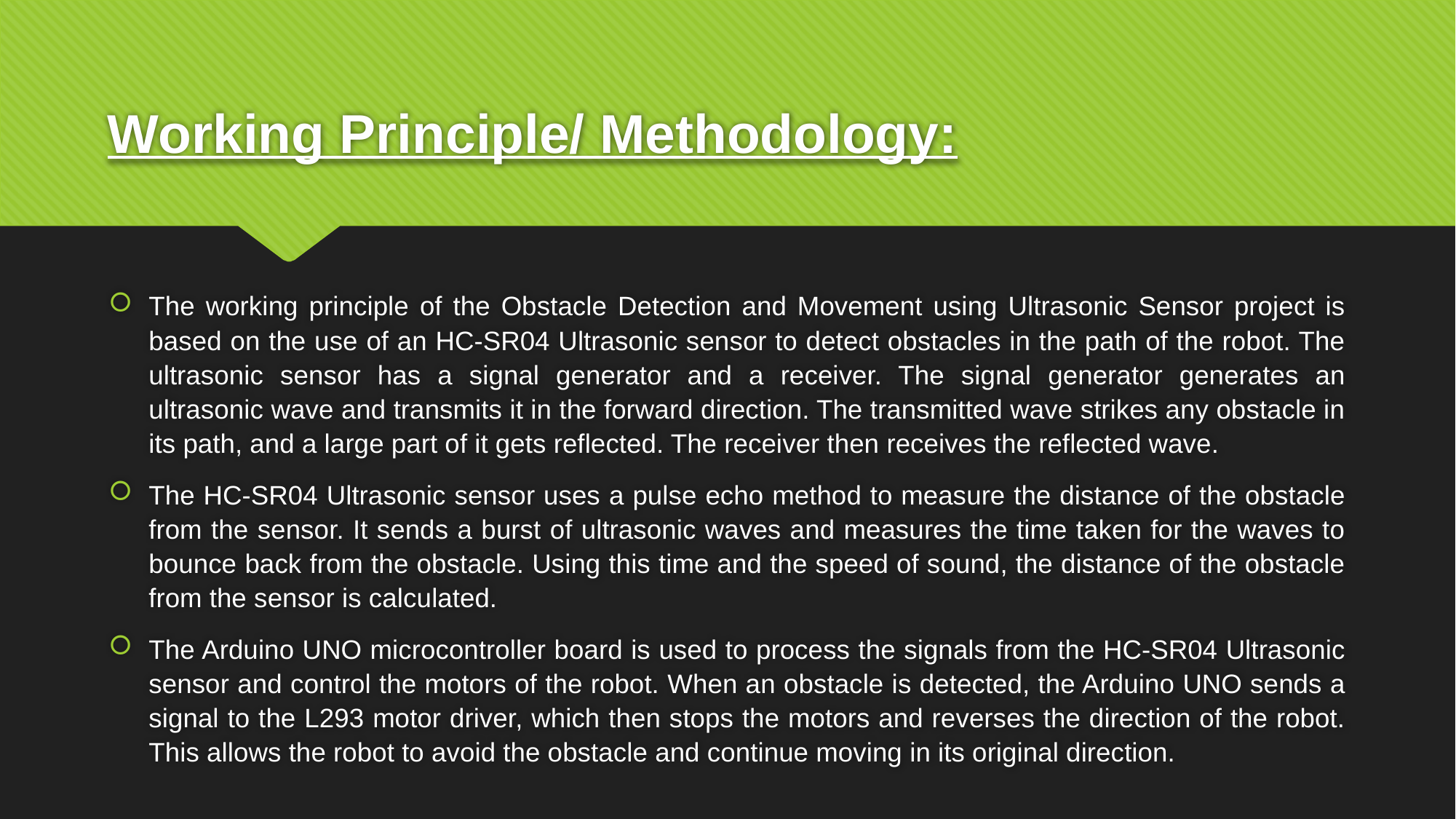

# Working Principle/ Methodology:
The working principle of the Obstacle Detection and Movement using Ultrasonic Sensor project is based on the use of an HC-SR04 Ultrasonic sensor to detect obstacles in the path of the robot. The ultrasonic sensor has a signal generator and a receiver. The signal generator generates an ultrasonic wave and transmits it in the forward direction. The transmitted wave strikes any obstacle in its path, and a large part of it gets reflected. The receiver then receives the reflected wave.
The HC-SR04 Ultrasonic sensor uses a pulse echo method to measure the distance of the obstacle from the sensor. It sends a burst of ultrasonic waves and measures the time taken for the waves to bounce back from the obstacle. Using this time and the speed of sound, the distance of the obstacle from the sensor is calculated.
The Arduino UNO microcontroller board is used to process the signals from the HC-SR04 Ultrasonic sensor and control the motors of the robot. When an obstacle is detected, the Arduino UNO sends a signal to the L293 motor driver, which then stops the motors and reverses the direction of the robot. This allows the robot to avoid the obstacle and continue moving in its original direction.